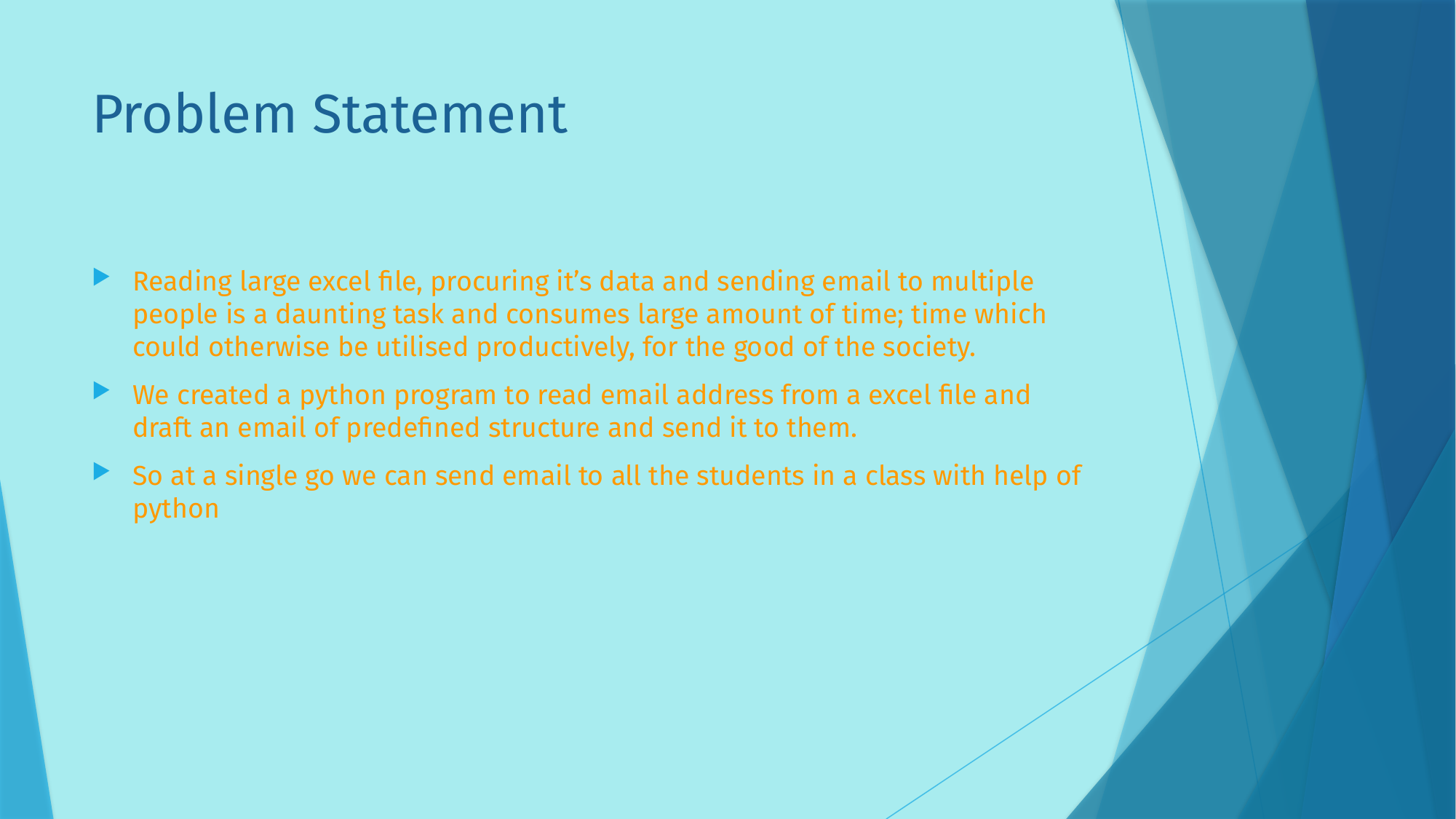

# Problem Statement
Reading large excel file, procuring it’s data and sending email to multiple people is a daunting task and consumes large amount of time; time which could otherwise be utilised productively, for the good of the society.
We created a python program to read email address from a excel file and draft an email of predefined structure and send it to them.
So at a single go we can send email to all the students in a class with help of python